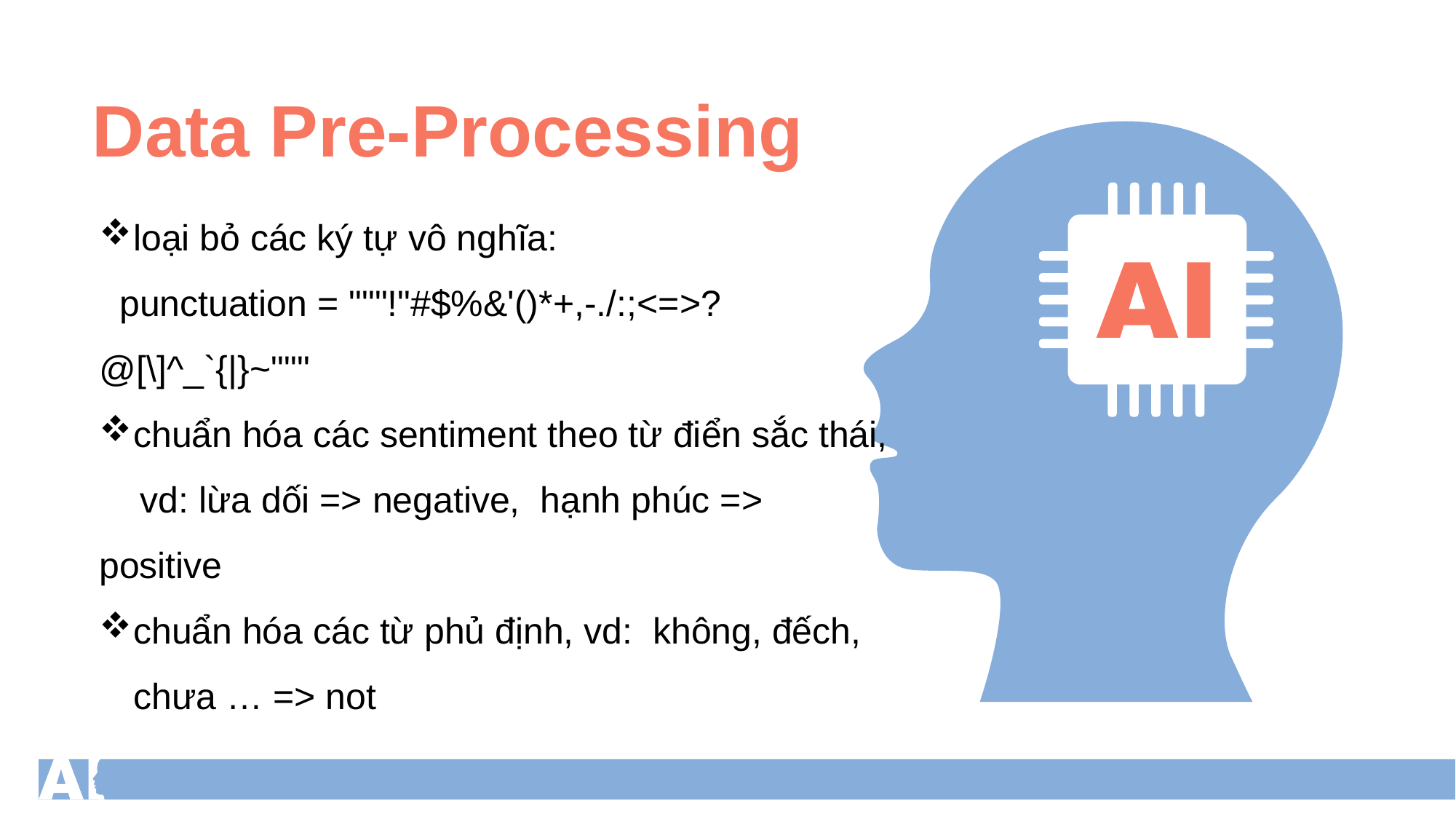

Data Pre-Processing

loại bỏ các ký tự vô nghĩa:
  punctuation = """!"#$%&'()*+,-./:;<=>?@[\]^_`{|}~"""
chuẩn hóa các sentiment theo từ điển sắc thái,
    vd: lừa dối => negative,  hạnh phúc => positive
chuẩn hóa các từ phủ định, vd:  không, đếch, chưa … => not